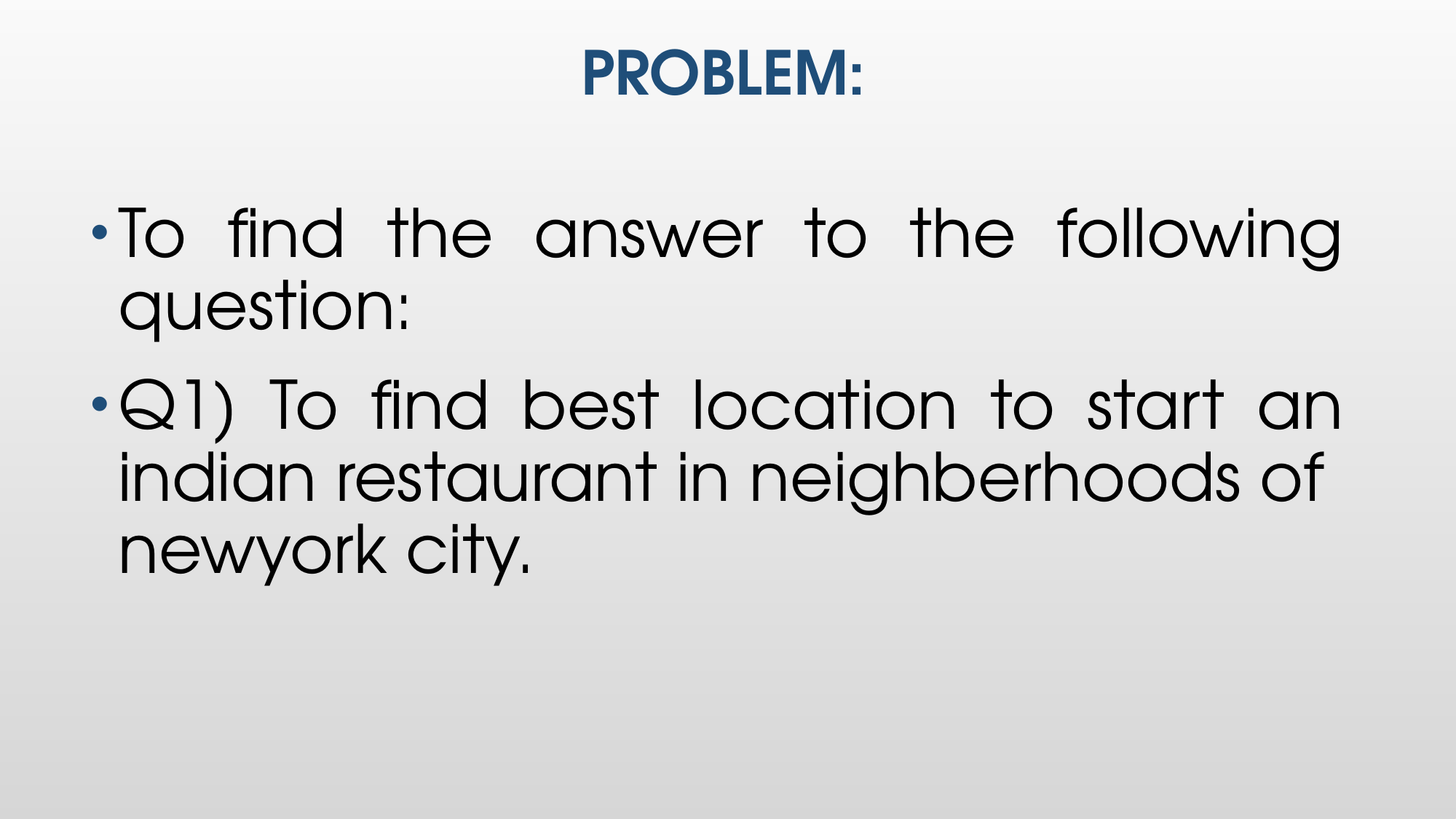

# Problem:
To find the answer to the following question:
Q1) To find best location to start an indian restaurant in neighberhoods of  newyork city.